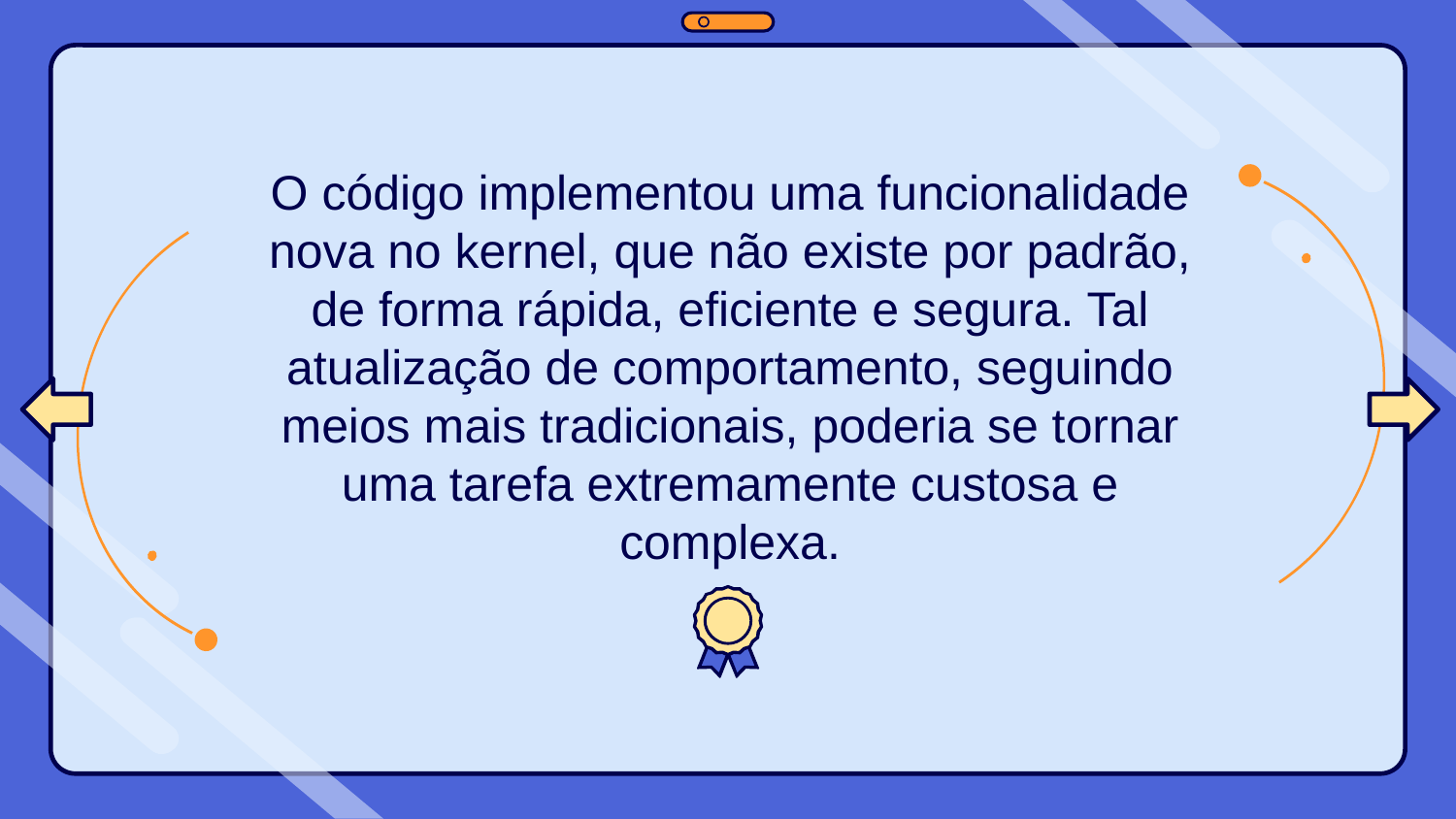

O código implementou uma funcionalidade nova no kernel, que não existe por padrão, de forma rápida, eficiente e segura. Tal atualização de comportamento, seguindo meios mais tradicionais, poderia se tornar uma tarefa extremamente custosa e complexa.